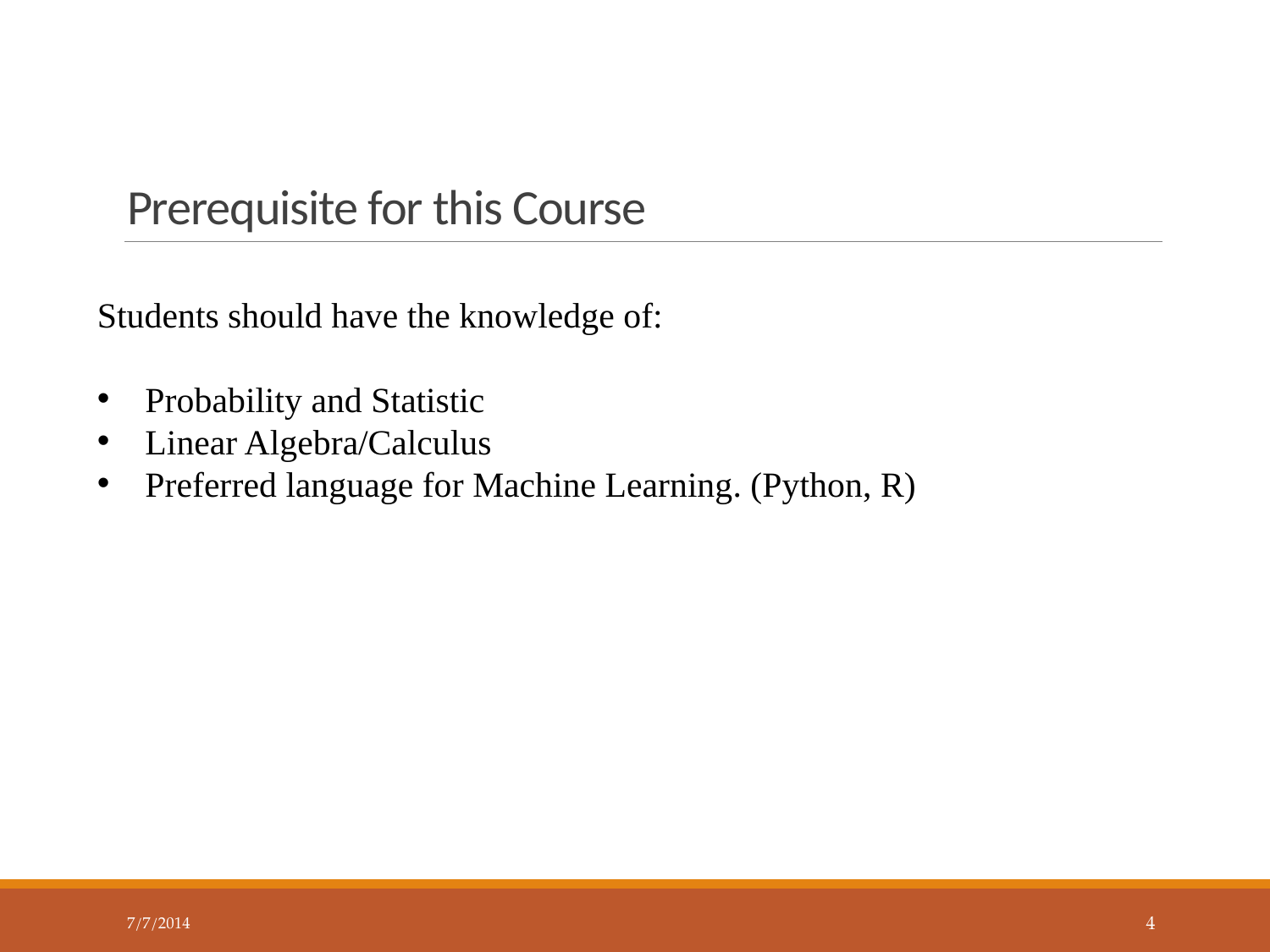

# Prerequisite for this Course
Students should have the knowledge of:

Probability and Statistic
Linear Algebra/Calculus
Preferred language for Machine Learning. (Python, R)
7/7/2014
4